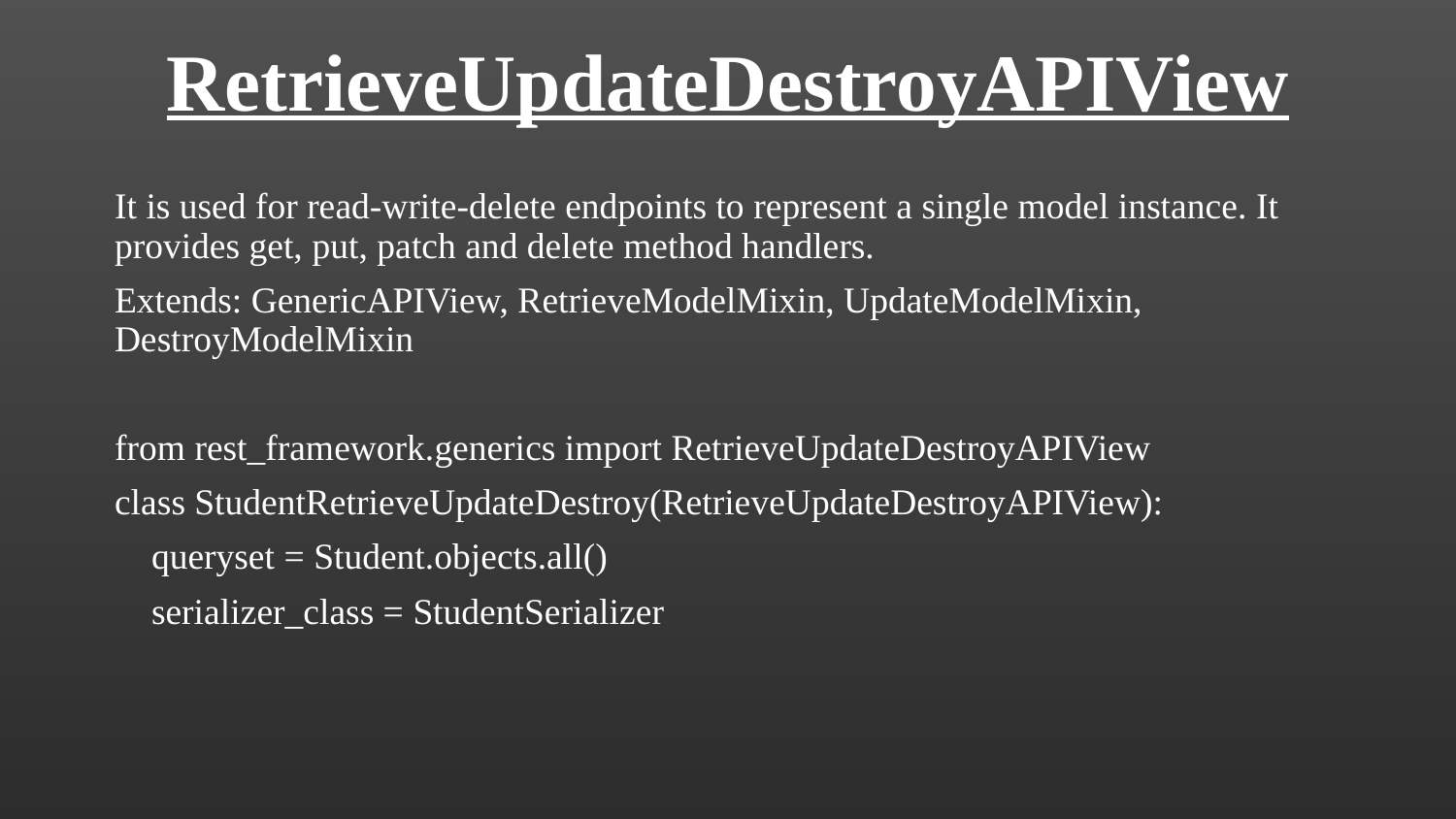

# RetrieveUpdateDestroyAPIView
It is used for read-write-delete endpoints to represent a single model instance. It provides get, put, patch and delete method handlers.
Extends: GenericAPIView, RetrieveModelMixin, UpdateModelMixin, DestroyModelMixin

from rest_framework.generics import RetrieveUpdateDestroyAPIView
class StudentRetrieveUpdateDestroy(RetrieveUpdateDestroyAPIView):
    queryset = Student.objects.all()
    serializer_class = StudentSerializer